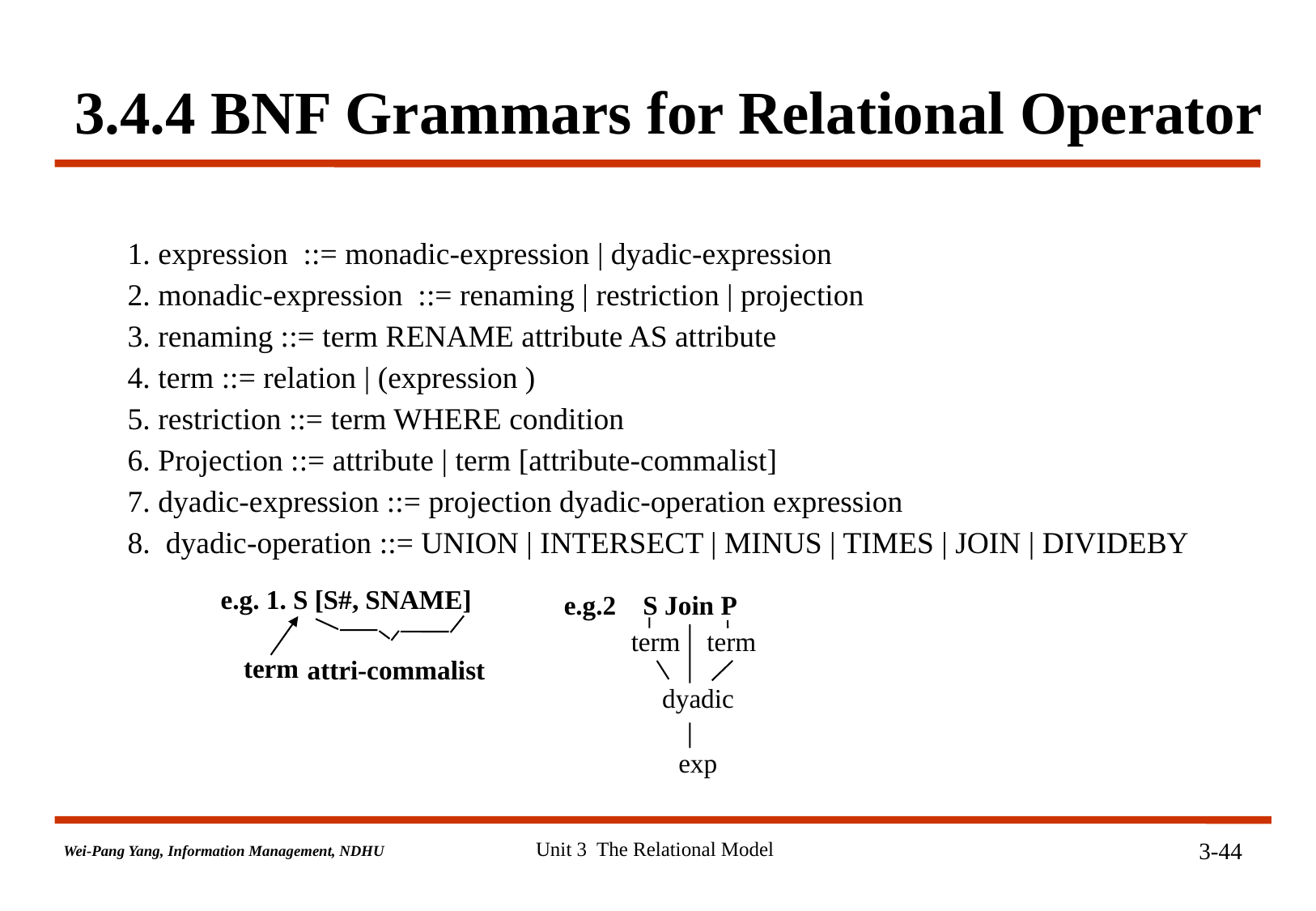

# 3.4.4 BNF Grammars for Relational Operator

1. expression  ::= monadic-expression | dyadic-expression
2. monadic-expression  ::= renaming | restriction | projection
3. renaming ::= term RENAME attribute AS attribute
4. term ::= relation | (expression )
5. restriction ::= term WHERE condition
6. Projection ::= attribute | term [attribute-commalist]
7. dyadic-expression ::= projection dyadic-operation expression
8.  dyadic-operation ::= UNION | INTERSECT | MINUS | TIMES | JOIN | DIVIDEBY

e.g. 1. S [S#, SNAME]

e.g.2    S Join P

term    term

term
attri-commalist

dyadic

exp

Unit 3  The Relational Model